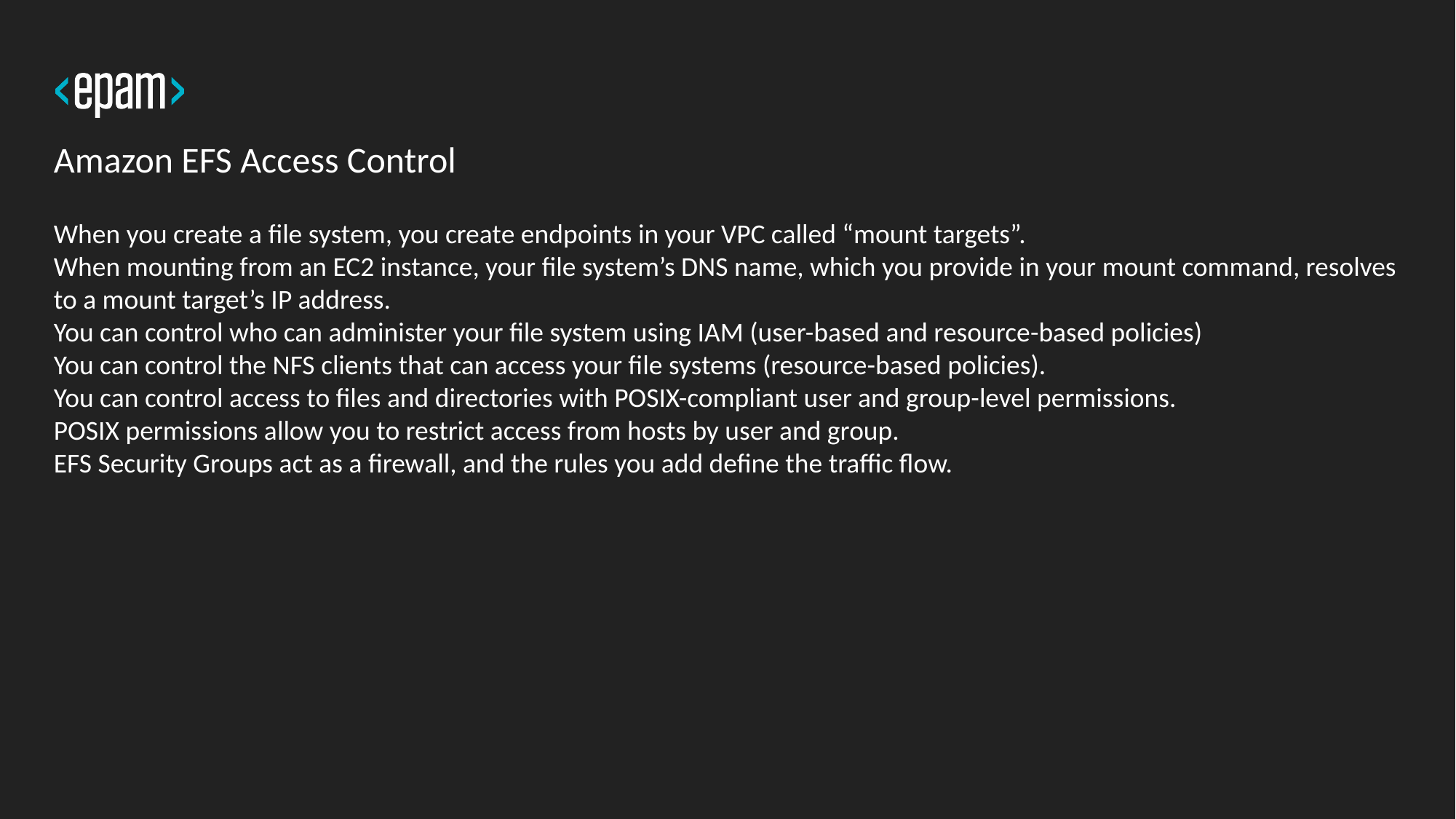

# Amazon EFS Access Control
When you create a file system, you create endpoints in your VPC called “mount targets”.
When mounting from an EC2 instance, your file system’s DNS name, which you provide in your mount command, resolves to a mount target’s IP address.
You can control who can administer your file system using IAM (user-based and resource-based policies)
You can control the NFS clients that can access your file systems (resource-based policies).
You can control access to files and directories with POSIX-compliant user and group-level permissions.
POSIX permissions allow you to restrict access from hosts by user and group.
EFS Security Groups act as a firewall, and the rules you add define the traffic flow.